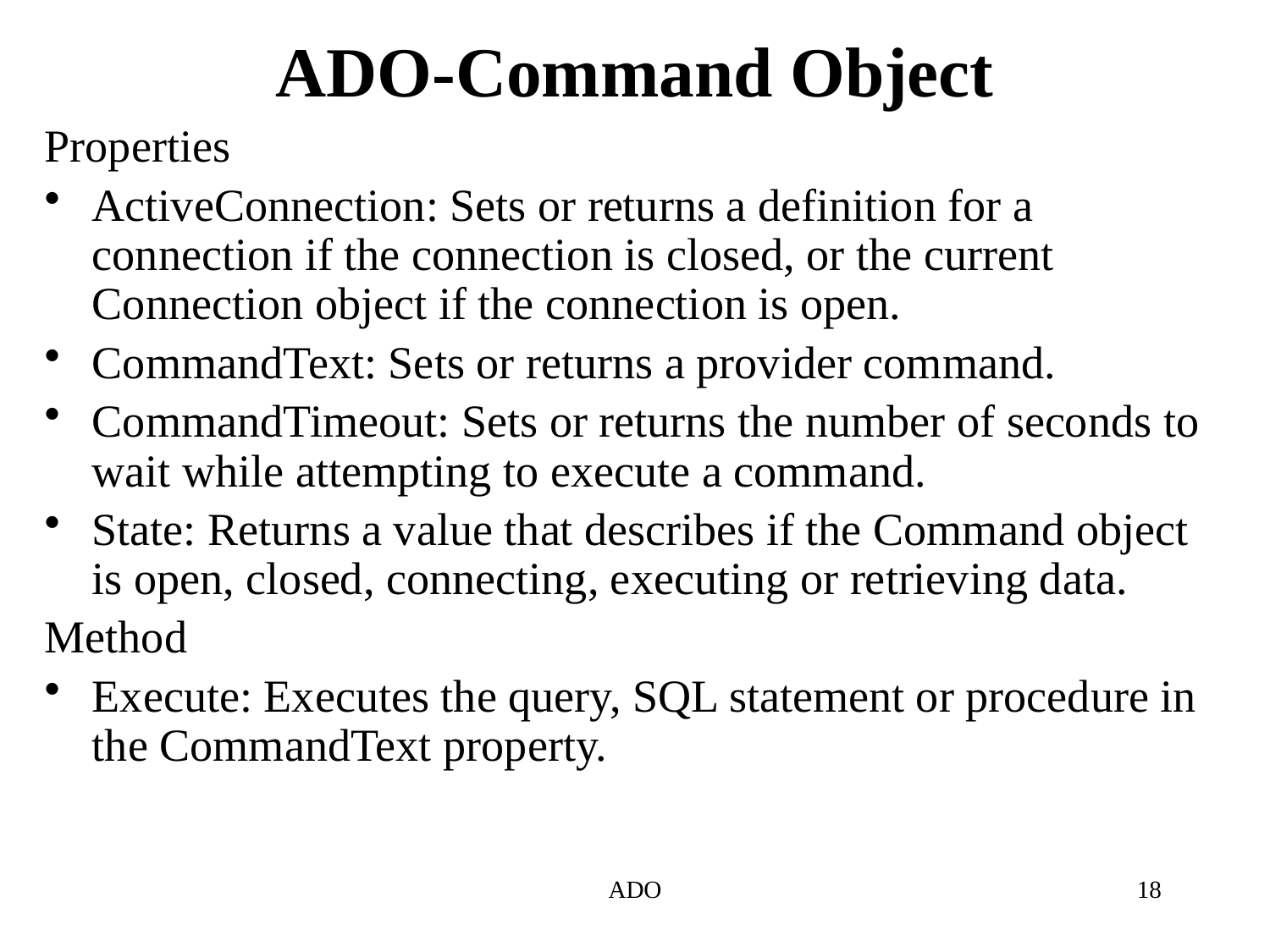

# ADO-Command Object
Properties
ActiveConnection: Sets or returns a definition for a connection if the connection is closed, or the current Connection object if the connection is open.
CommandText: Sets or returns a provider command.
CommandTimeout: Sets or returns the number of seconds to wait while attempting to execute a command.
State: Returns a value that describes if the Command object is open, closed, connecting, executing or retrieving data.
Method
Execute: Executes the query, SQL statement or procedure in the CommandText property.
ADO
18